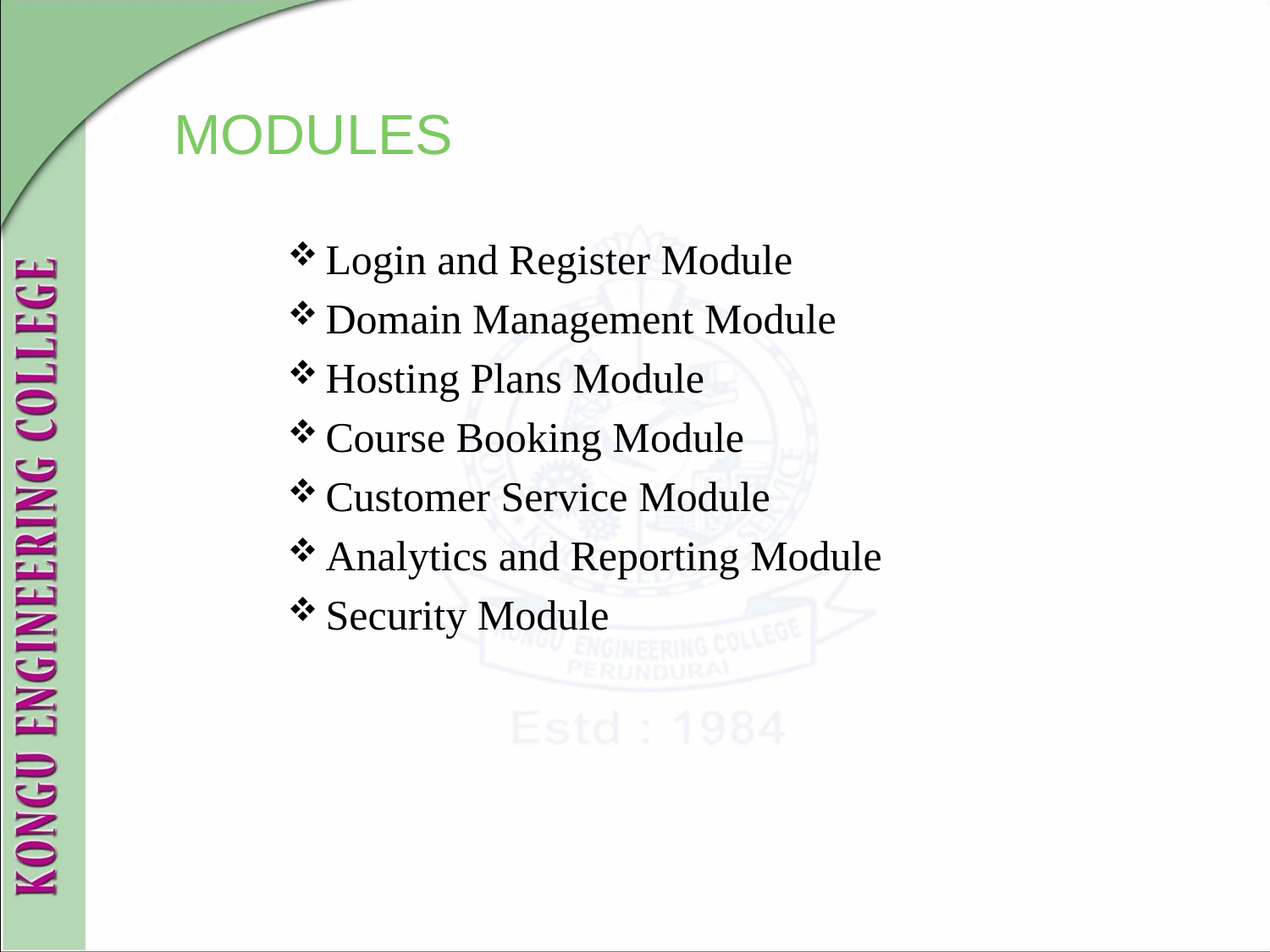

# MODULES
Login and Register Module
Domain Management Module
Hosting Plans Module
Course Booking Module
Customer Service Module
Analytics and Reporting Module
Security Module